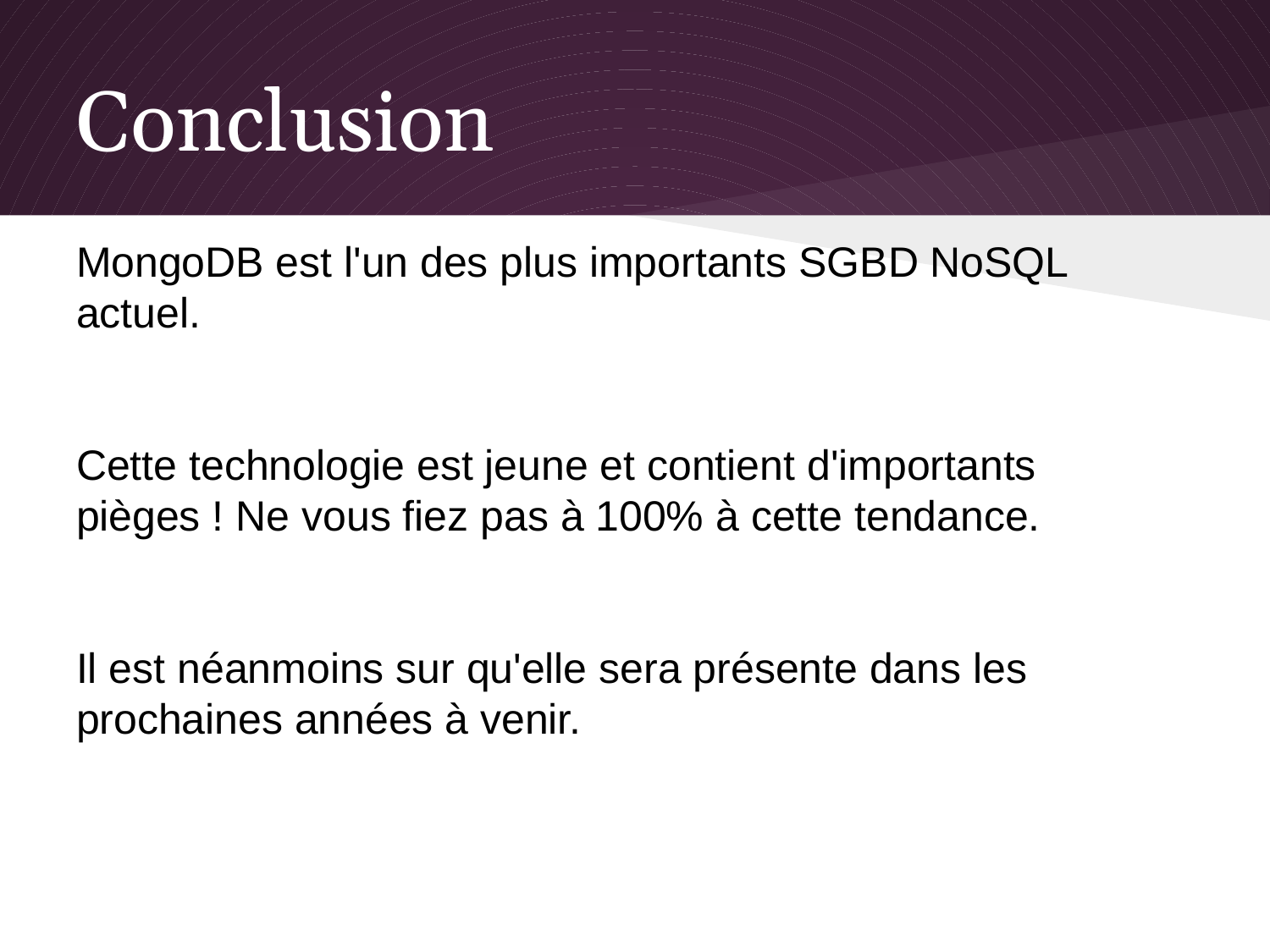

# Conclusion
MongoDB est l'un des plus importants SGBD NoSQL actuel.

Cette technologie est jeune et contient d'importants pièges ! Ne vous fiez pas à 100% à cette tendance.

Il est néanmoins sur qu'elle sera présente dans les prochaines années à venir.